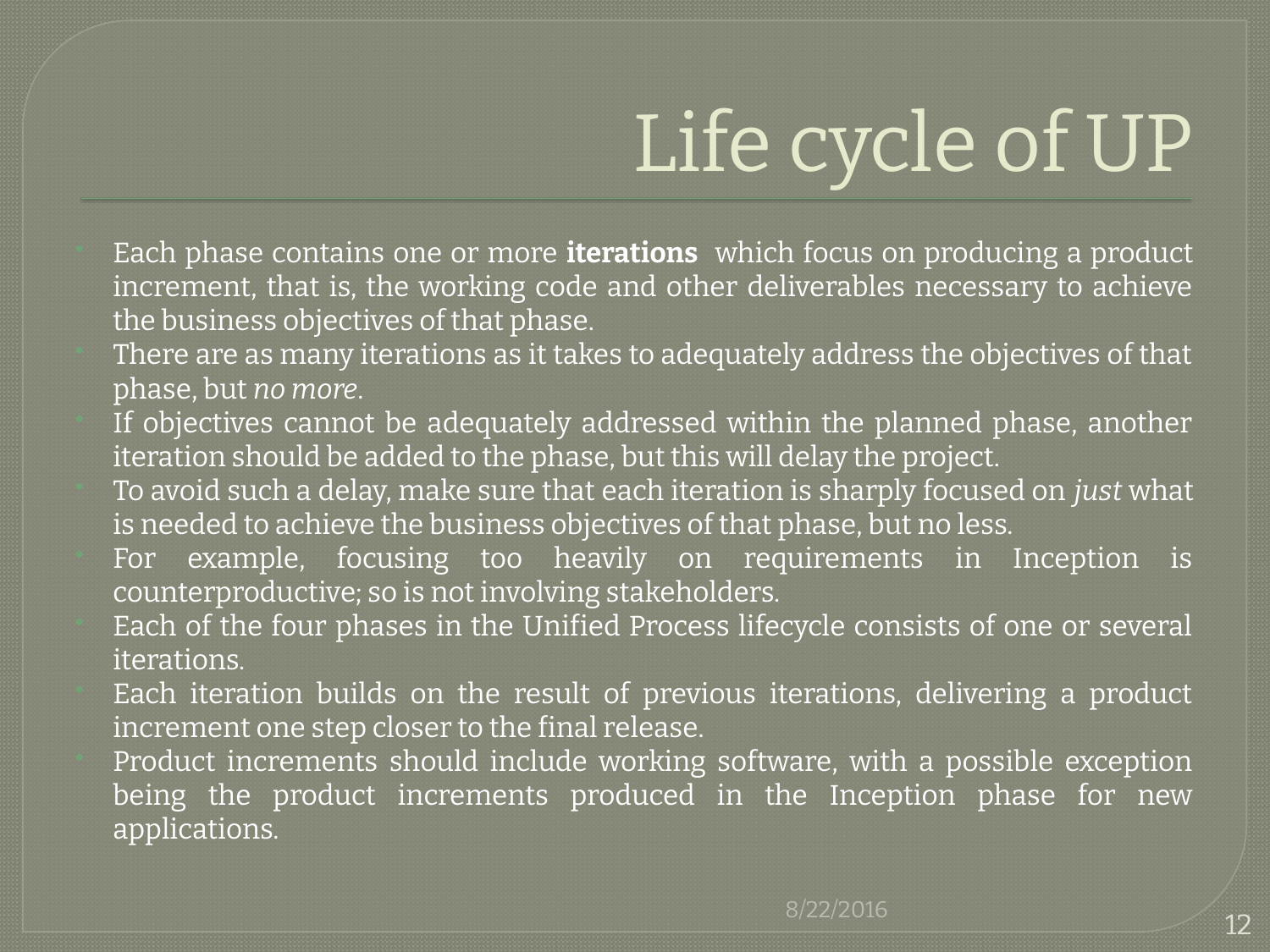

# Life cycle of UP
Each phase contains one or more iterations  which focus on producing a product increment, that is, the working code and other deliverables necessary to achieve the business objectives of that phase.
There are as many iterations as it takes to adequately address the objectives of that phase, but no more.
If objectives cannot be adequately addressed within the planned phase, another iteration should be added to the phase, but this will delay the project.
To avoid such a delay, make sure that each iteration is sharply focused on just what is needed to achieve the business objectives of that phase, but no less.
For example, focusing too heavily on requirements in Inception is counterproductive; so is not involving stakeholders.
Each of the four phases in the Unified Process lifecycle consists of one or several iterations.
Each iteration builds on the result of previous iterations, delivering a product increment one step closer to the final release.
Product increments should include working software, with a possible exception being the product increments produced in the Inception phase for new applications.
8/22/2016
12